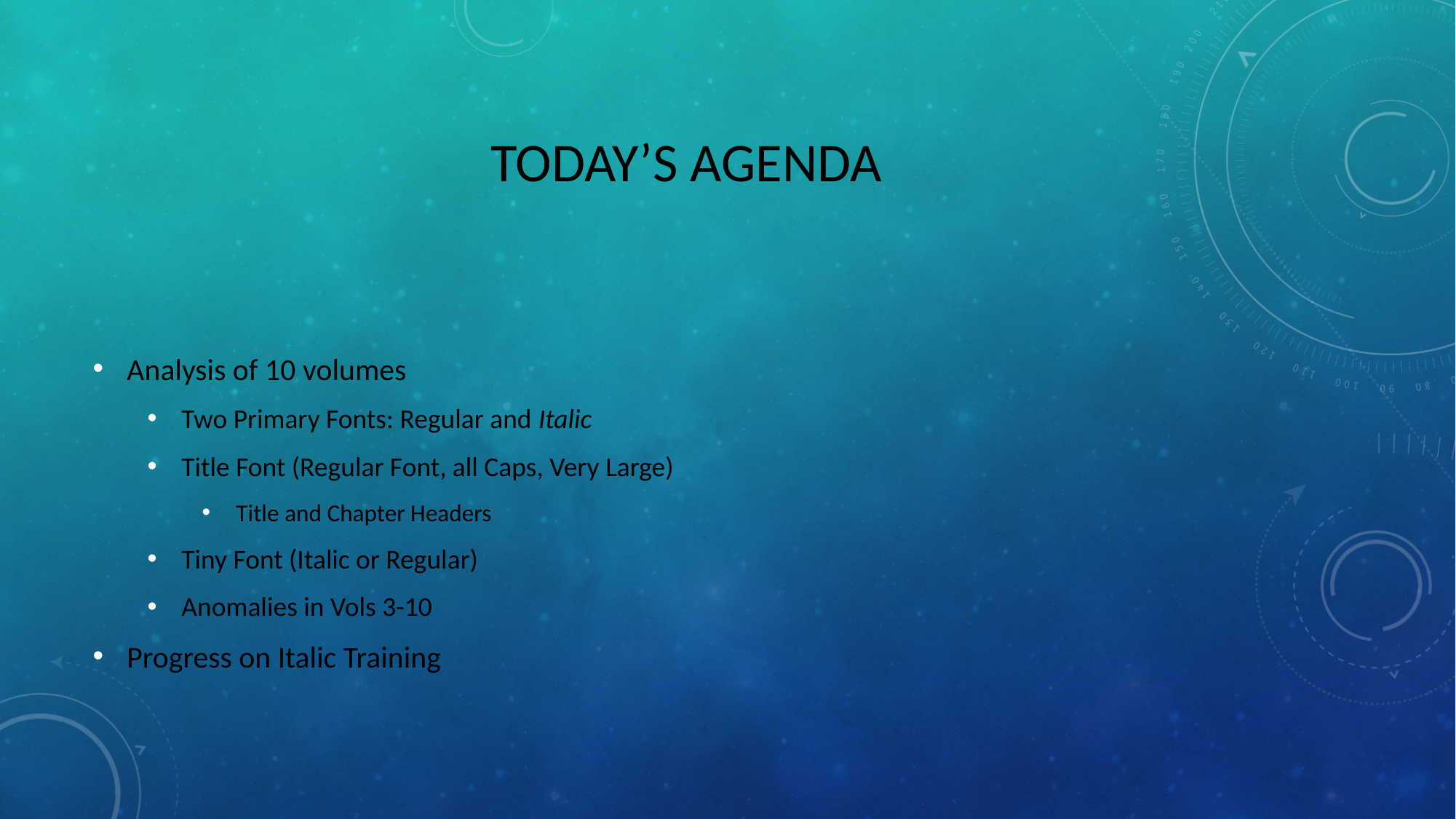

# Today’s Agenda
Analysis of 10 volumes
Two Primary Fonts: Regular and Italic
Title Font (Regular Font, all Caps, Very Large)
Title and Chapter Headers
Tiny Font (Italic or Regular)
Anomalies in Vols 3-10
Progress on Italic Training